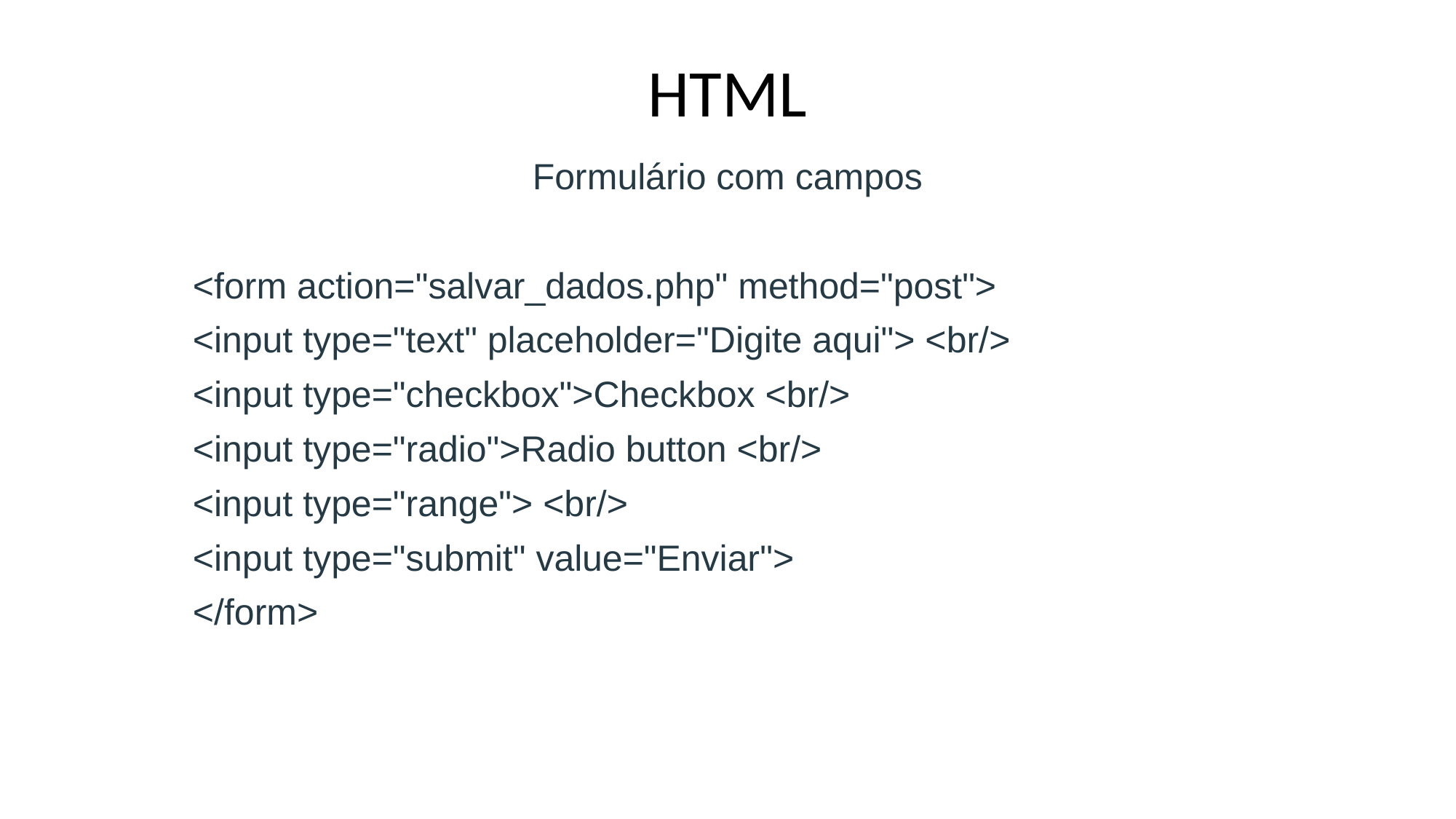

# HTML
Formulário com campos

<form action="salvar_dados.php" method="post">
<input type="text" placeholder="Digite aqui"> <br/>
<input type="checkbox">Checkbox <br/>
<input type="radio">Radio button <br/>
<input type="range"> <br/>
<input type="submit" value="Enviar">
</form>